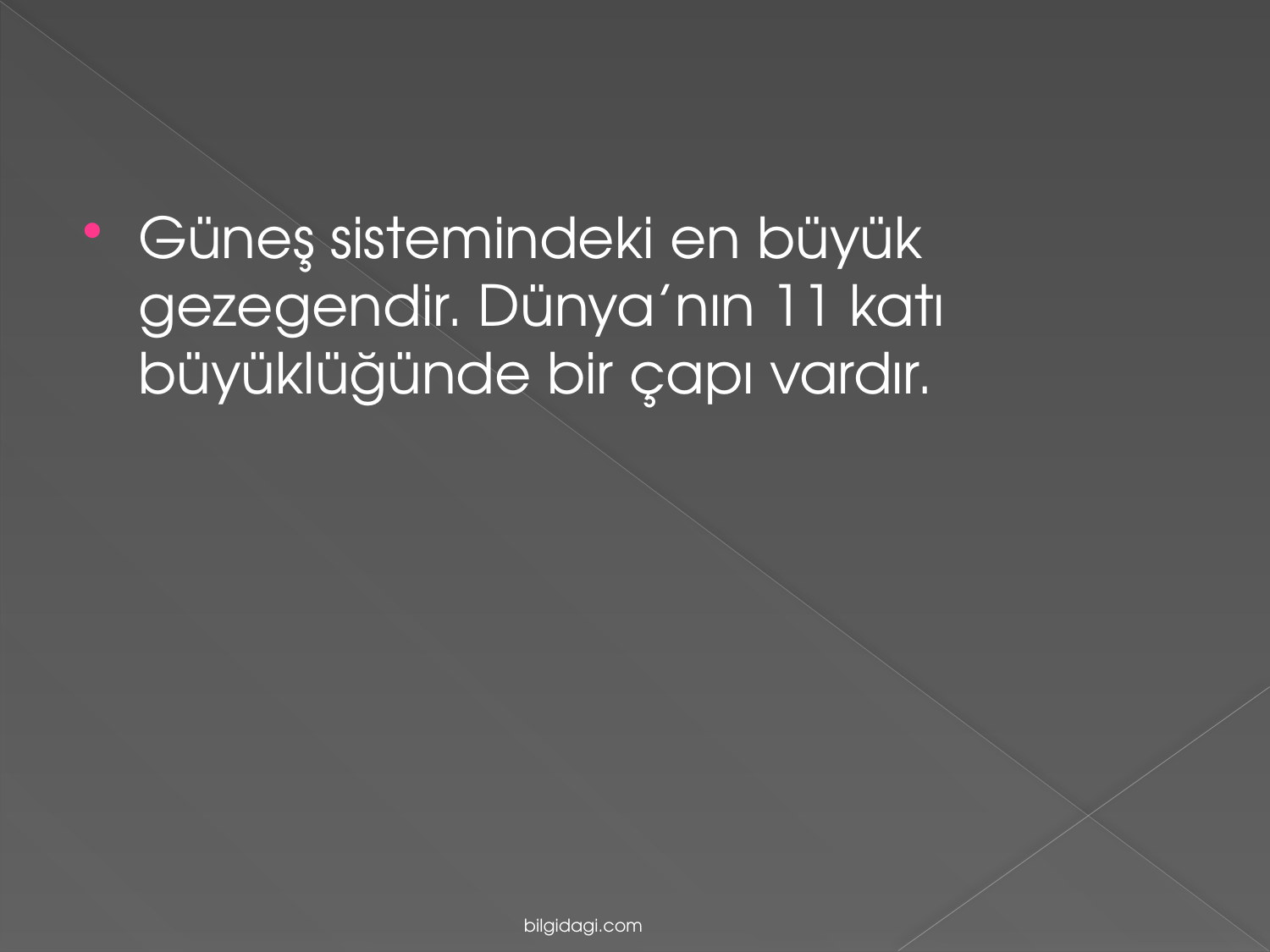

Güneş sistemindeki en büyük gezegendir. Dünya’nın 11 katı büyüklüğünde bir çapı vardır.
bilgidagi.com